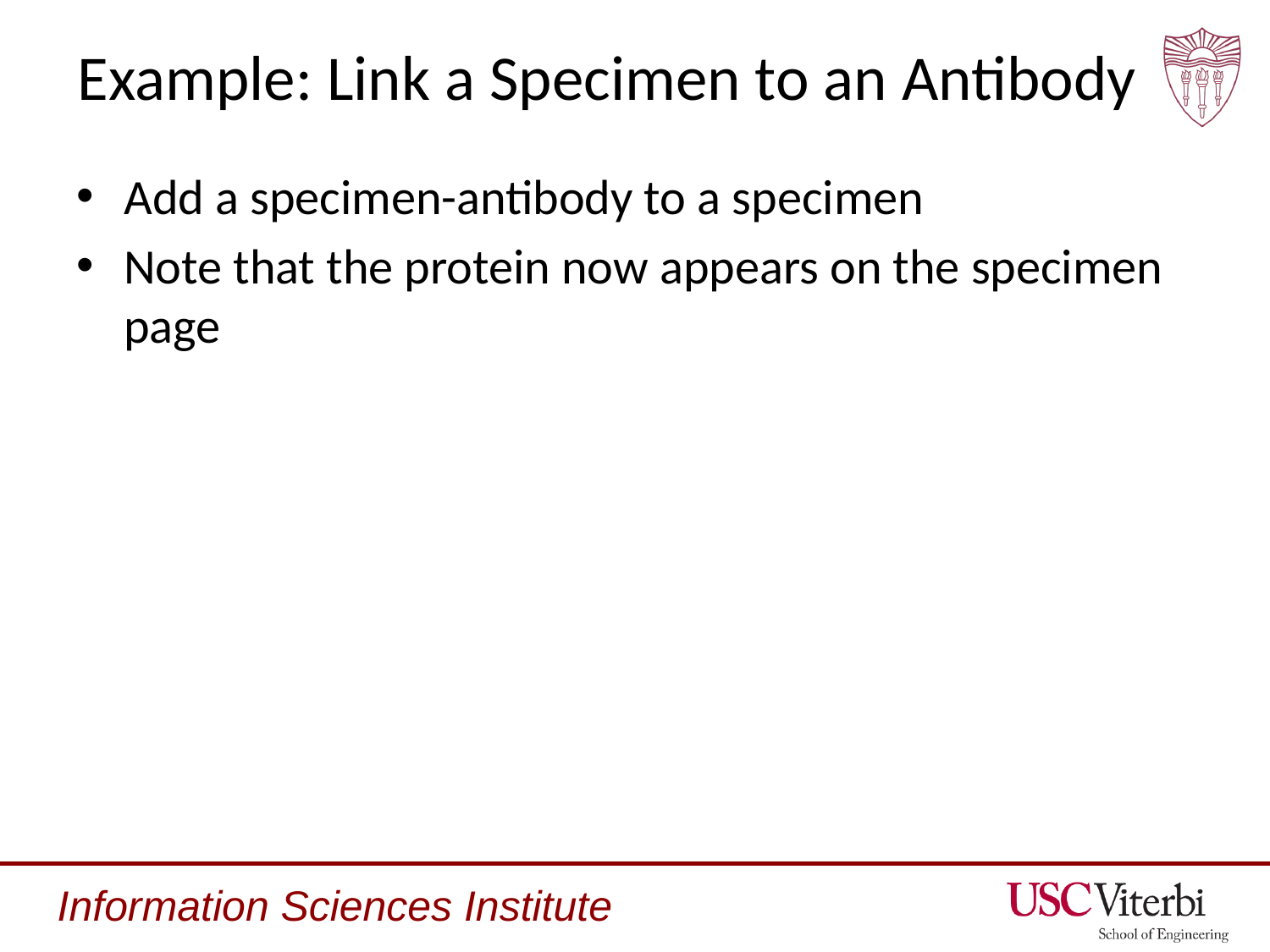

# Example: Link a Specimen to an Antibody
Add a specimen-antibody to a specimen
Note that the protein now appears on the specimen page